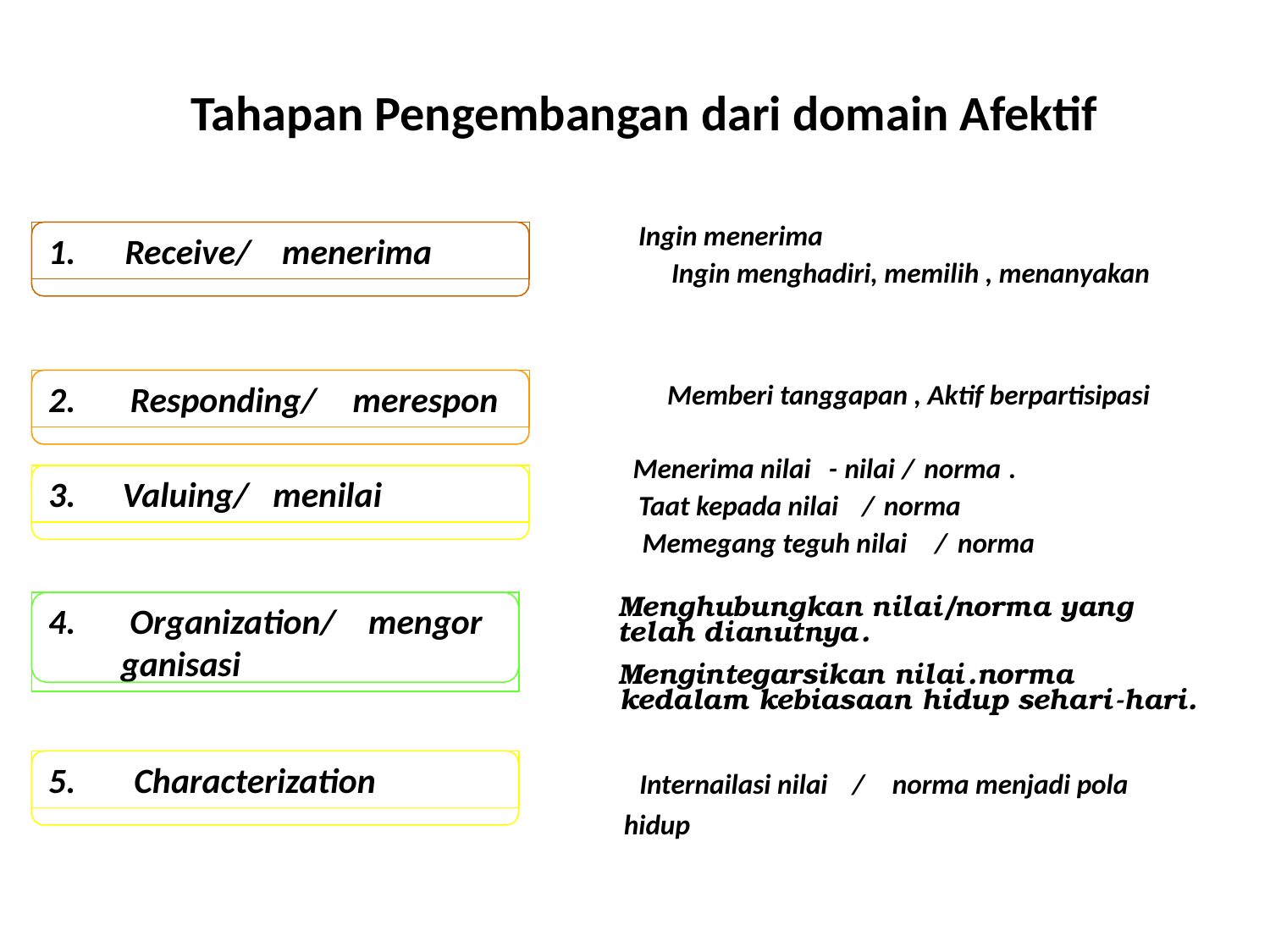

# Tahapan Pengembangan dari domain Afektif
Ingin menerima

1.
Receive/
menerima

Ingin menghadiri, memilih , menanyakan

2.
Responding/
merespon

Memberi tanggapan , Aktif berpartisipasi
Menerima nilai
-
nilai
/
norma
.

3.
Valuing/
menilai
Taat kepada nilai
/
norma
Memegang teguh nilai
/
norma

Menghubungkan nilai
/
norma
yang

4.
Organization/
mengor
ganisasi
telah dianutnya
.
Mengintegarsikan nilai
.
norma
kedalam kebiasaan hidup sehari
-
hari
.

5.
Characterization

Internailasi nilai
/
norma menjadi pola
hidup